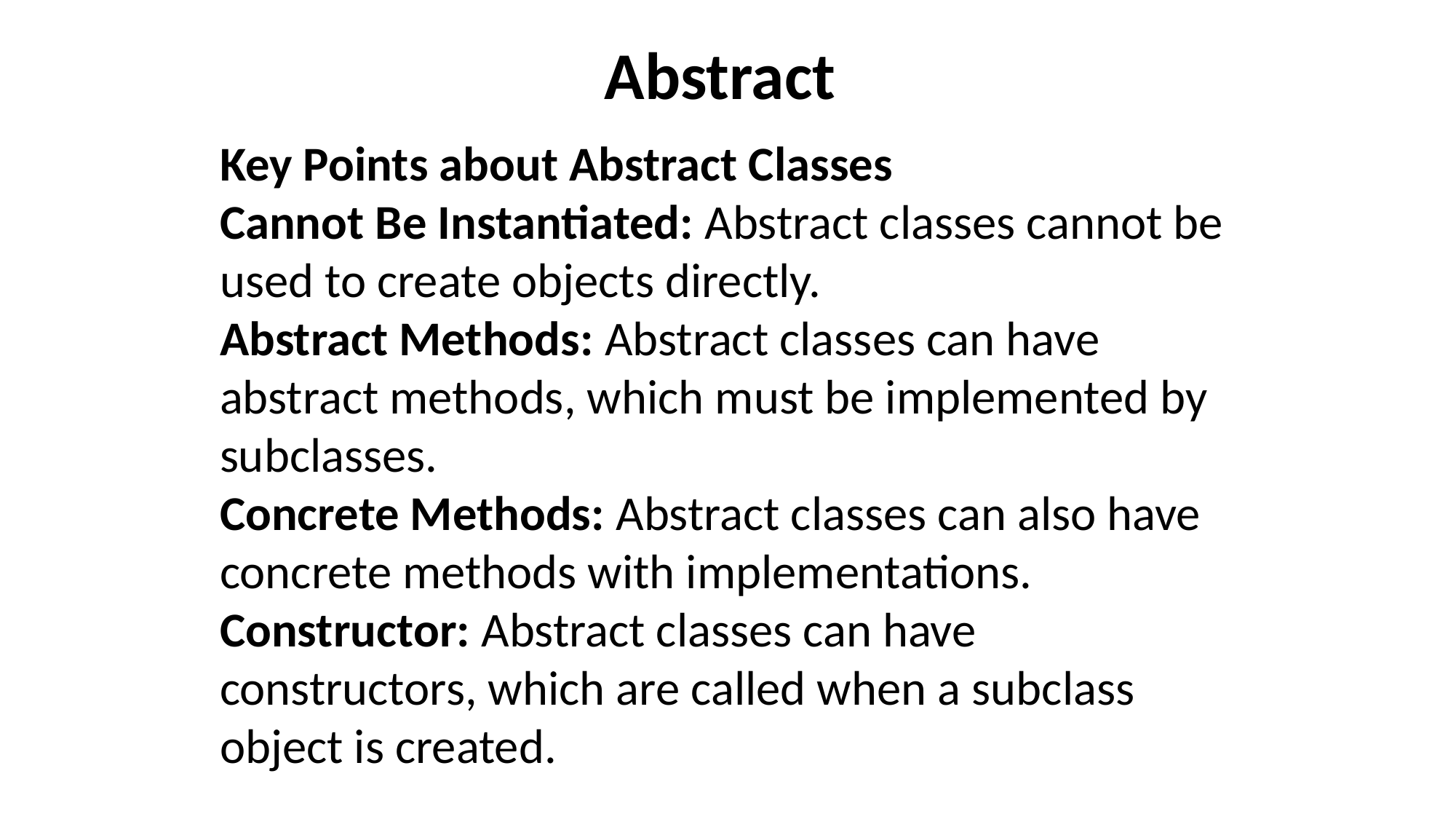

# Abstract
Key Points about Abstract Classes
Cannot Be Instantiated: Abstract classes cannot be used to create objects directly.
Abstract Methods: Abstract classes can have abstract methods, which must be implemented by subclasses.
Concrete Methods: Abstract classes can also have concrete methods with implementations.
Constructor: Abstract classes can have constructors, which are called when a subclass object is created.